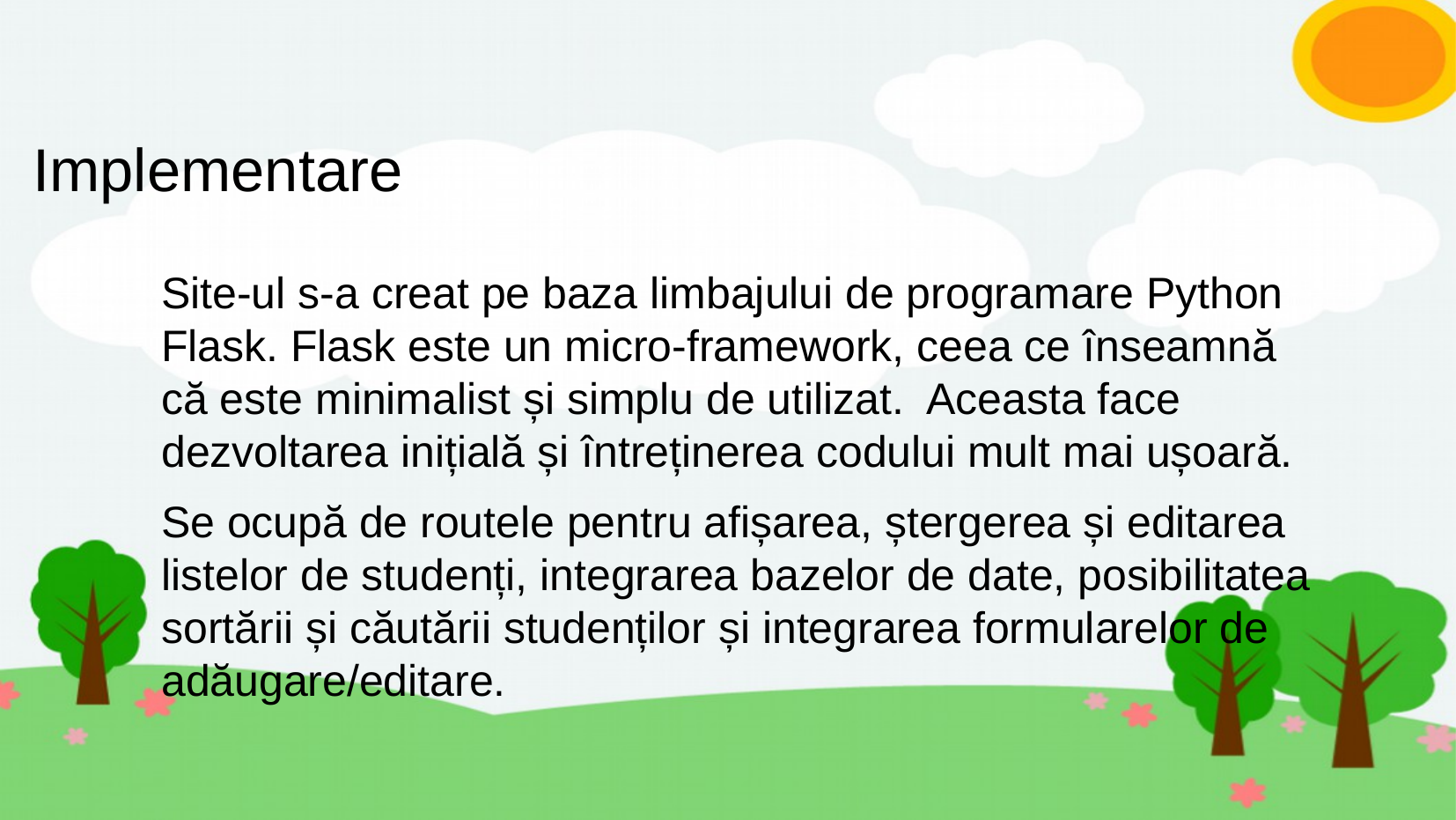

# Implementare
Site-ul s-a creat pe baza limbajului de programare Python Flask. Flask este un micro-framework, ceea ce înseamnă că este minimalist și simplu de utilizat.  Aceasta face dezvoltarea inițială și întreținerea codului mult mai ușoară.
Se ocupă de routele pentru afișarea, ștergerea și editarea listelor de studenți, integrarea bazelor de date, posibilitatea sortării și căutării studenților și integrarea formularelor de adăugare/editare.